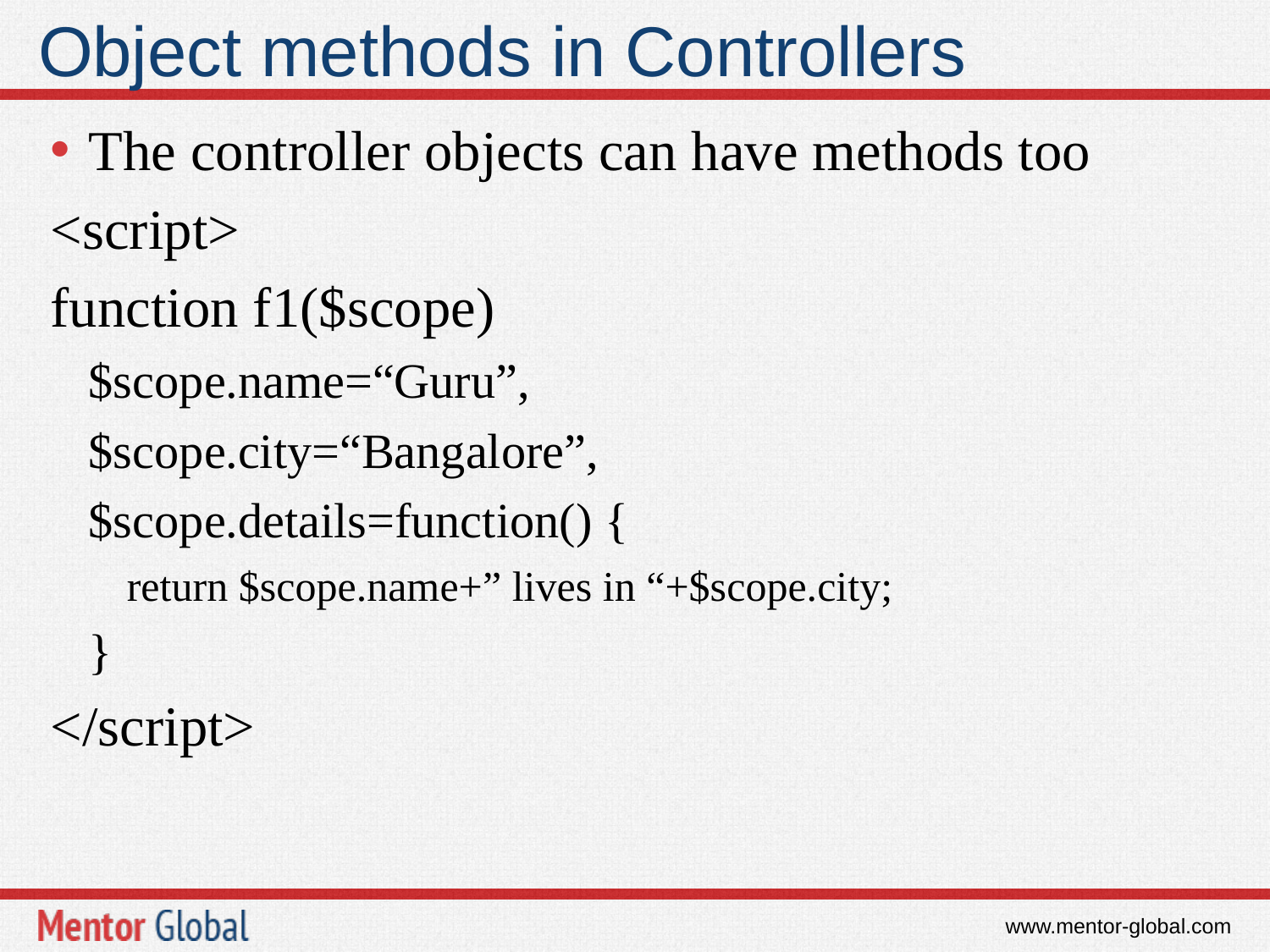

# Object methods in Controllers
The controller objects can have methods too
<script>
function f1($scope)
$scope.name=“Guru”,
$scope.city=“Bangalore”,
$scope.details=function() {
return $scope.name+” lives in “+$scope.city;
}
</script>